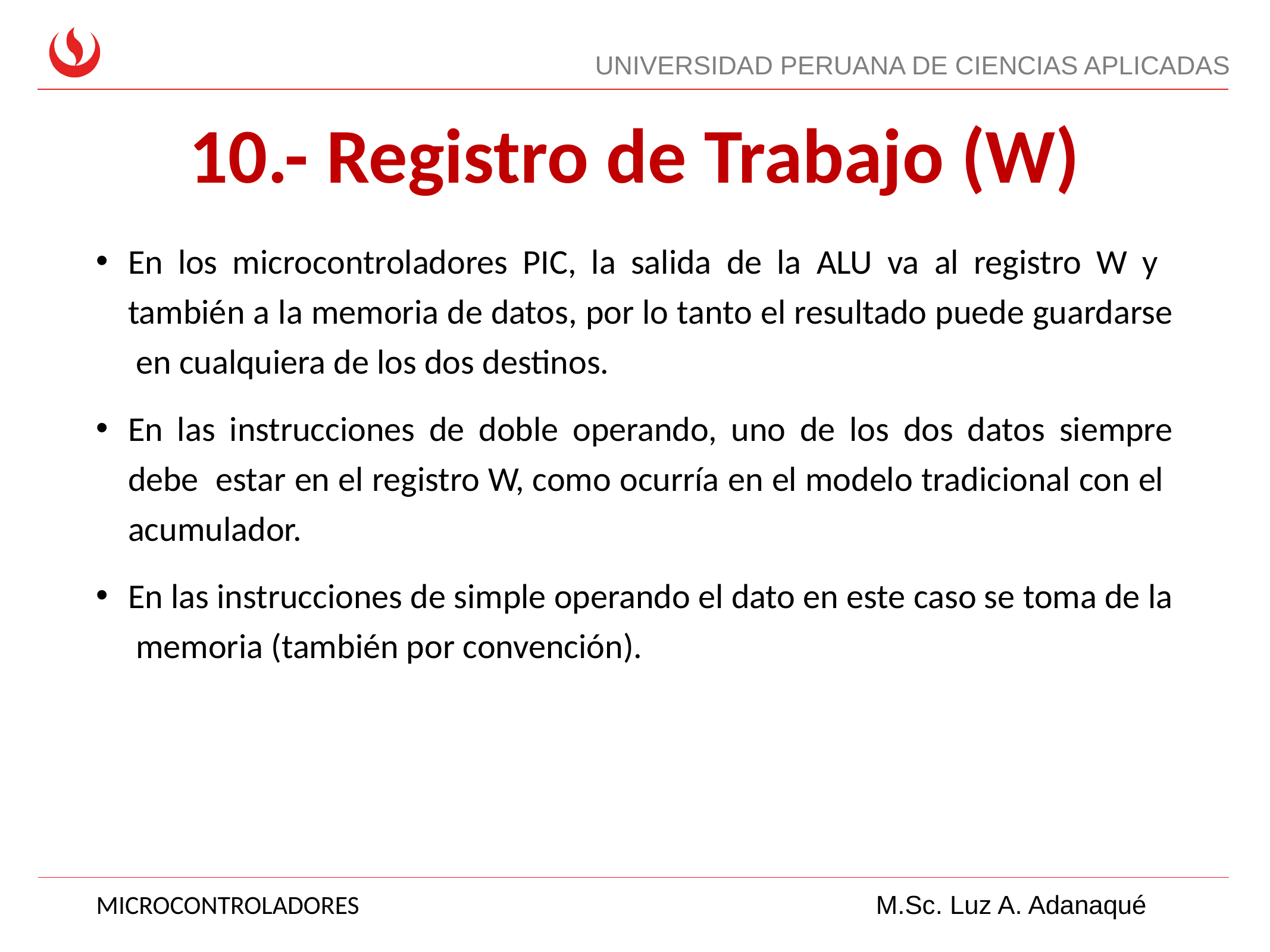

# 10.- Registro de Trabajo (W)
En los microcontroladores PIC, la salida de la ALU va al registro W y  también a la memoria de datos, por lo tanto el resultado puede guardarse  en cualquiera de los dos destinos.
En las instrucciones de doble operando, uno de los dos datos siempre debe  estar en el registro W, como ocurría en el modelo tradicional con el  acumulador.
En las instrucciones de simple operando el dato en este caso se toma de la  memoria (también por convención).